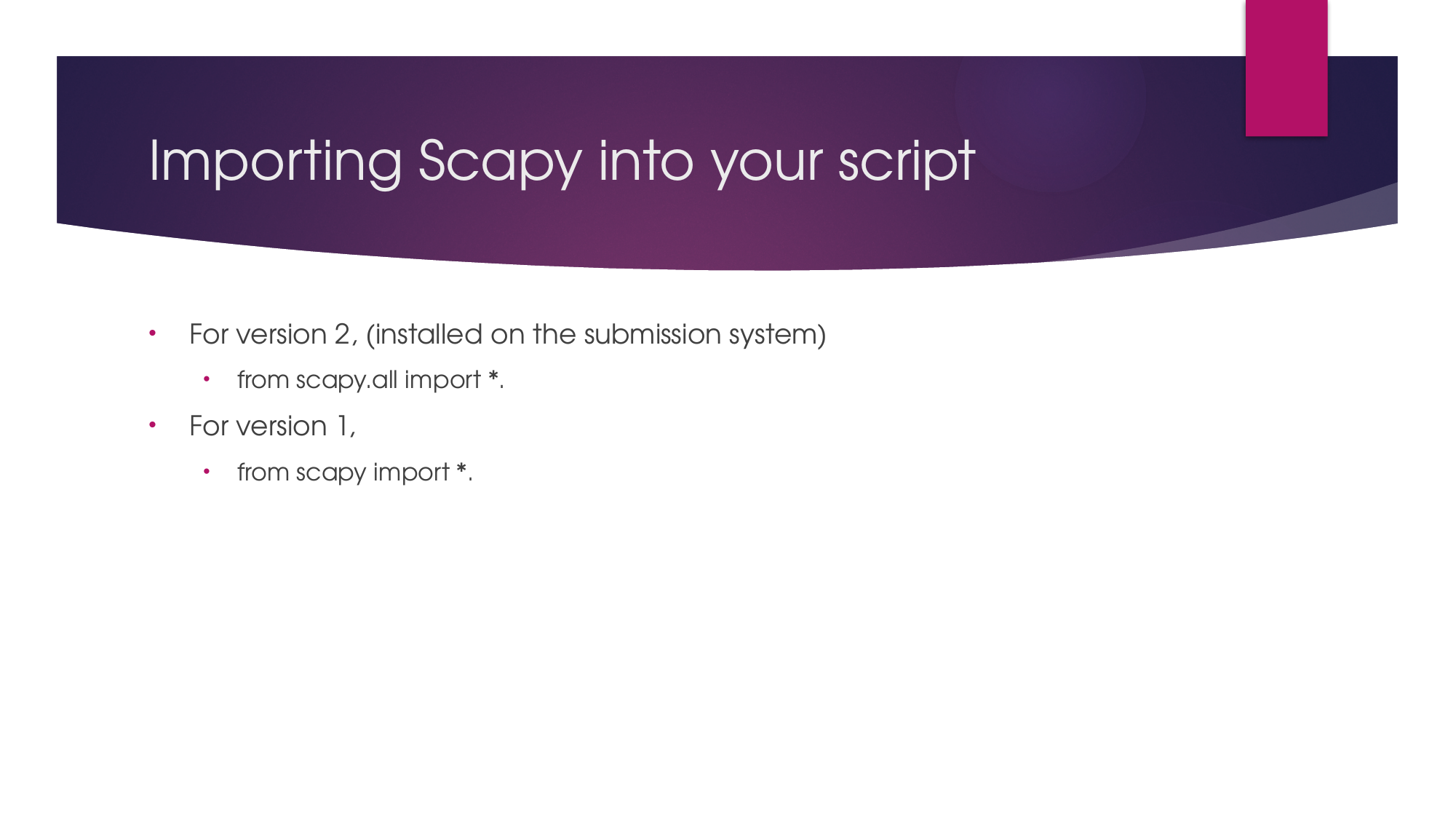

# Importing Scapy into your script
For version 2, (installed on the submission system)
from scapy.all import *.
For version 1,
from scapy import *.